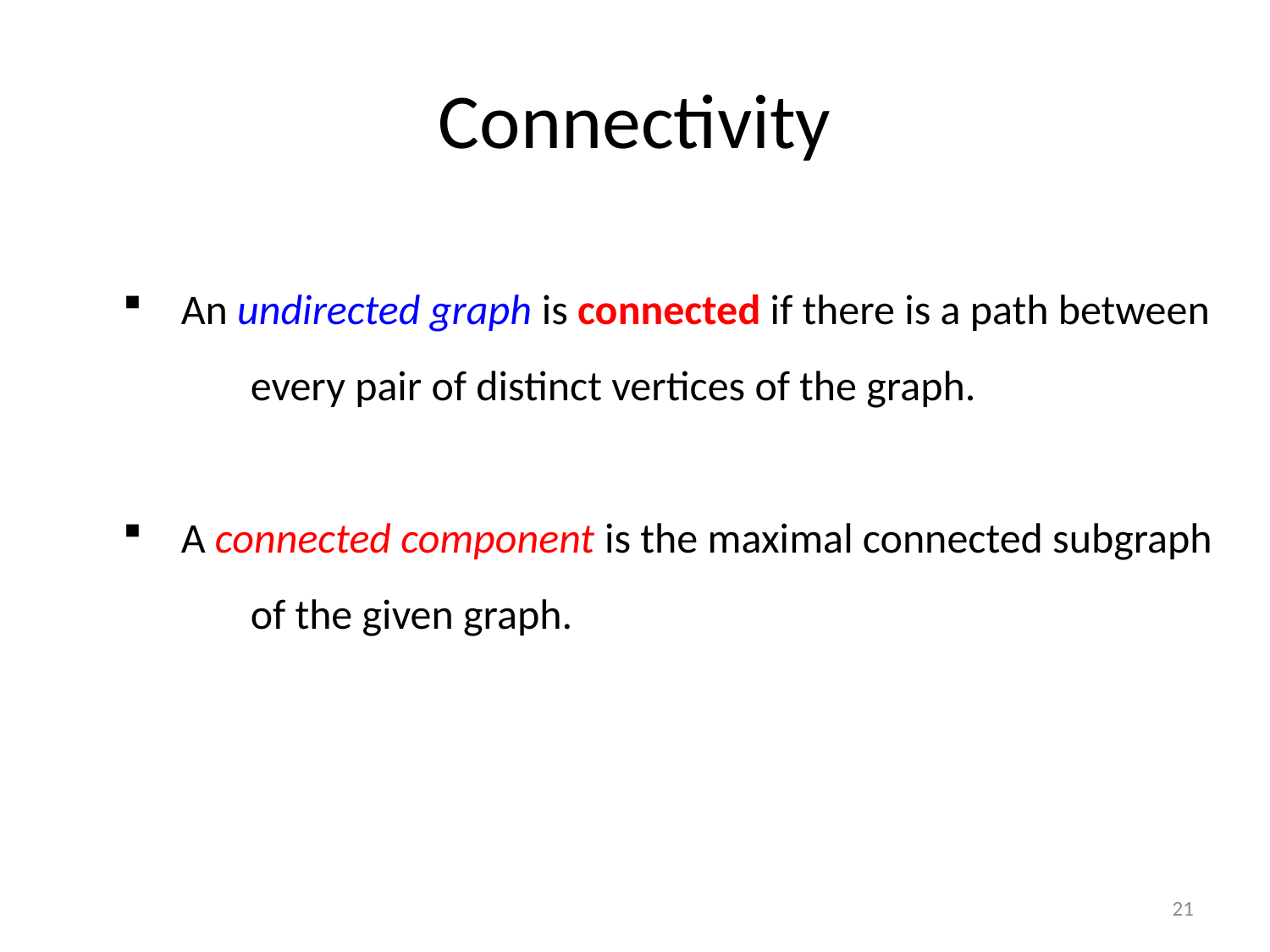

# Connectivity
    An undirected graph is connected if there is a path between
	every pair of distinct vertices of the graph.

    A connected component is the maximal connected subgraph
	of the given graph.

21